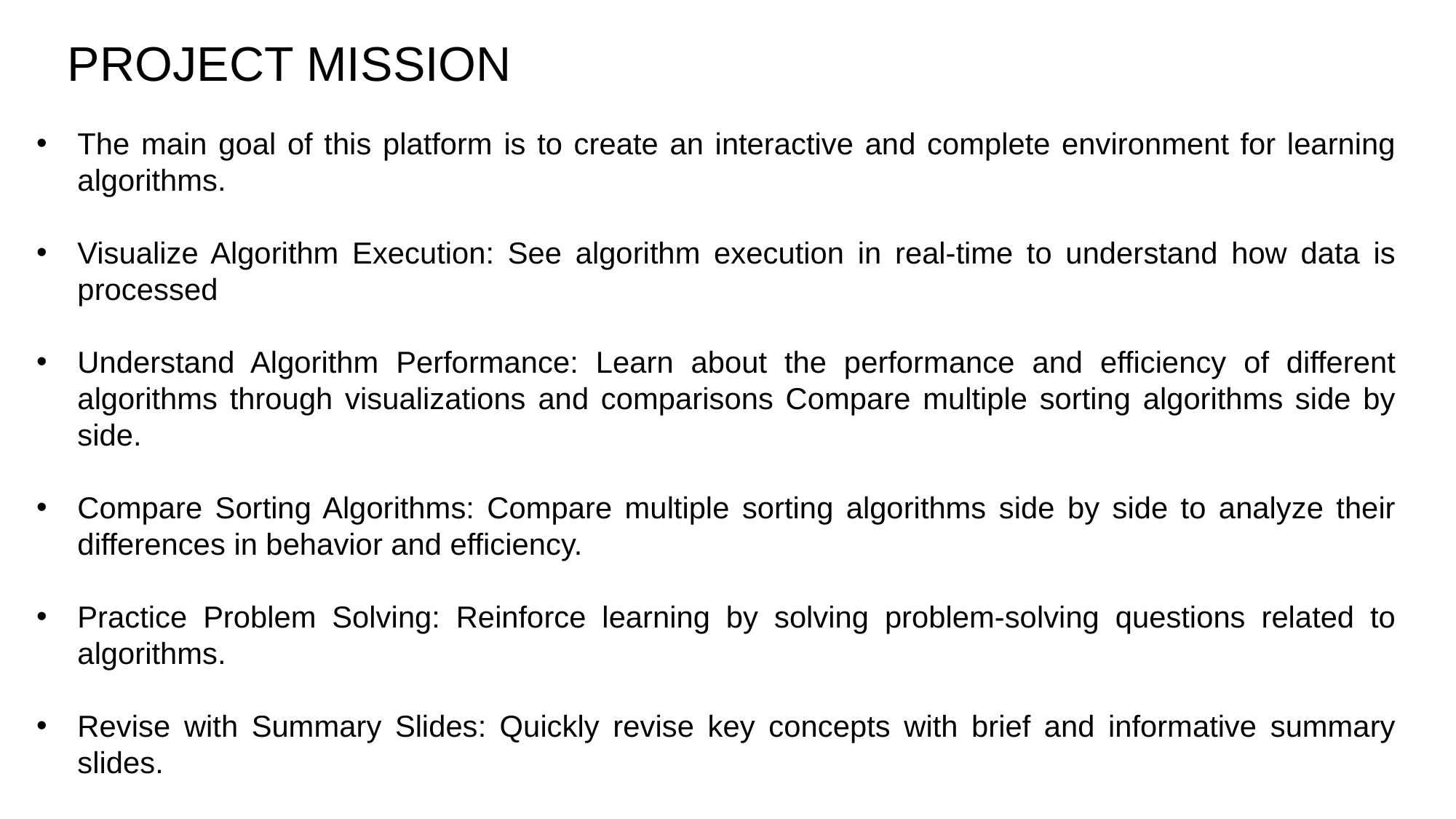

PROJECT MISSION

The main goal of this platform is to create an interactive and complete environment for learning algorithms.

Visualize Algorithm Execution: See algorithm execution in real-time to understand how data is processed

Understand Algorithm Performance: Learn about the performance and efficiency of different algorithms through visualizations and comparisons Compare multiple sorting algorithms side by side.

Compare Sorting Algorithms: Compare multiple sorting algorithms side by side to analyze their differences in behavior and efficiency.

Practice Problem Solving: Reinforce learning by solving problem-solving questions related to algorithms.

Revise with Summary Slides: Quickly revise key concepts with brief and informative summary slides.